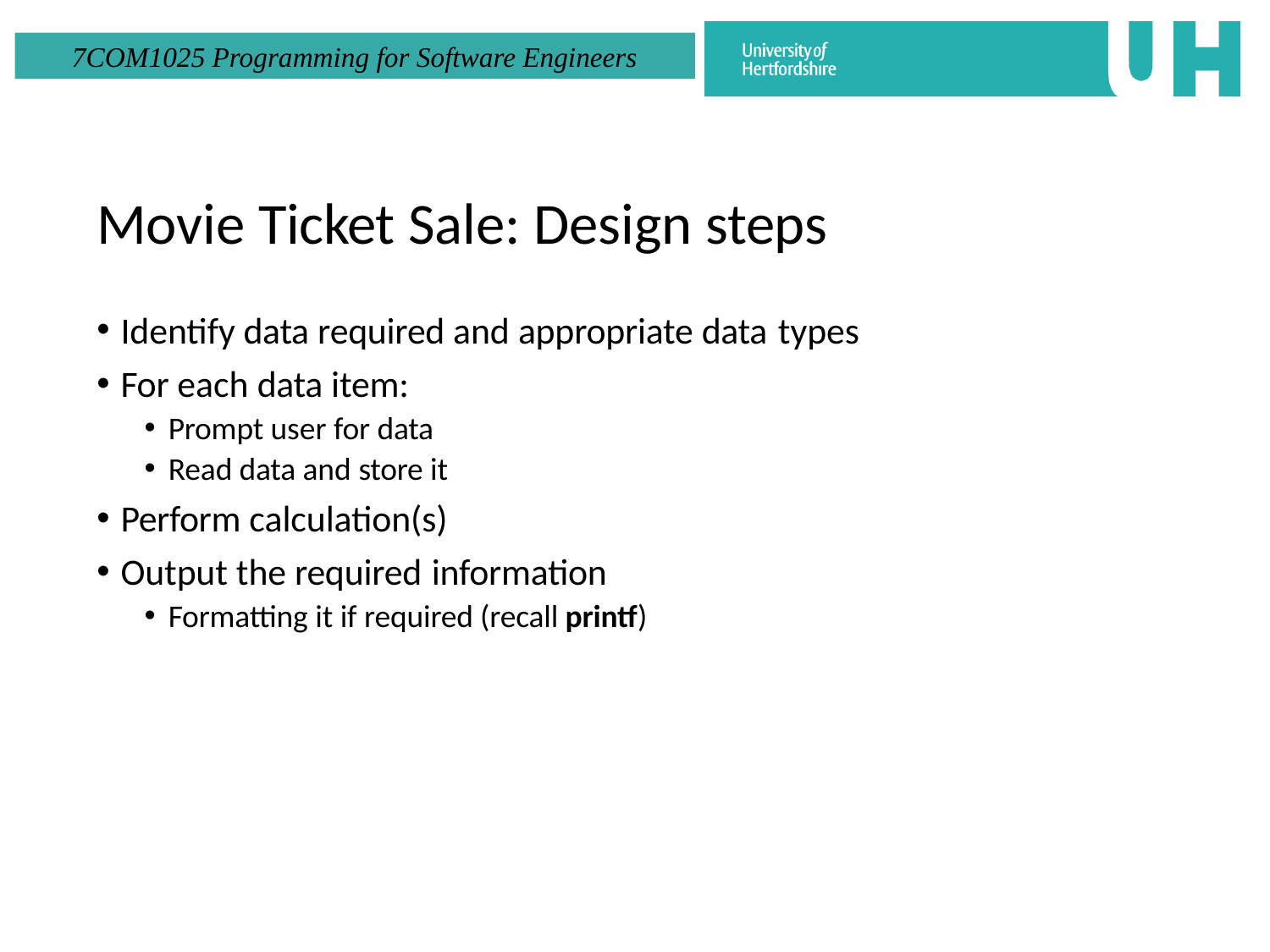

# Movie Ticket Sale: Design steps
Identify data required and appropriate data types
For each data item:
Prompt user for data
Read data and store it
Perform calculation(s)
Output the required information
Formatting it if required (recall printf)